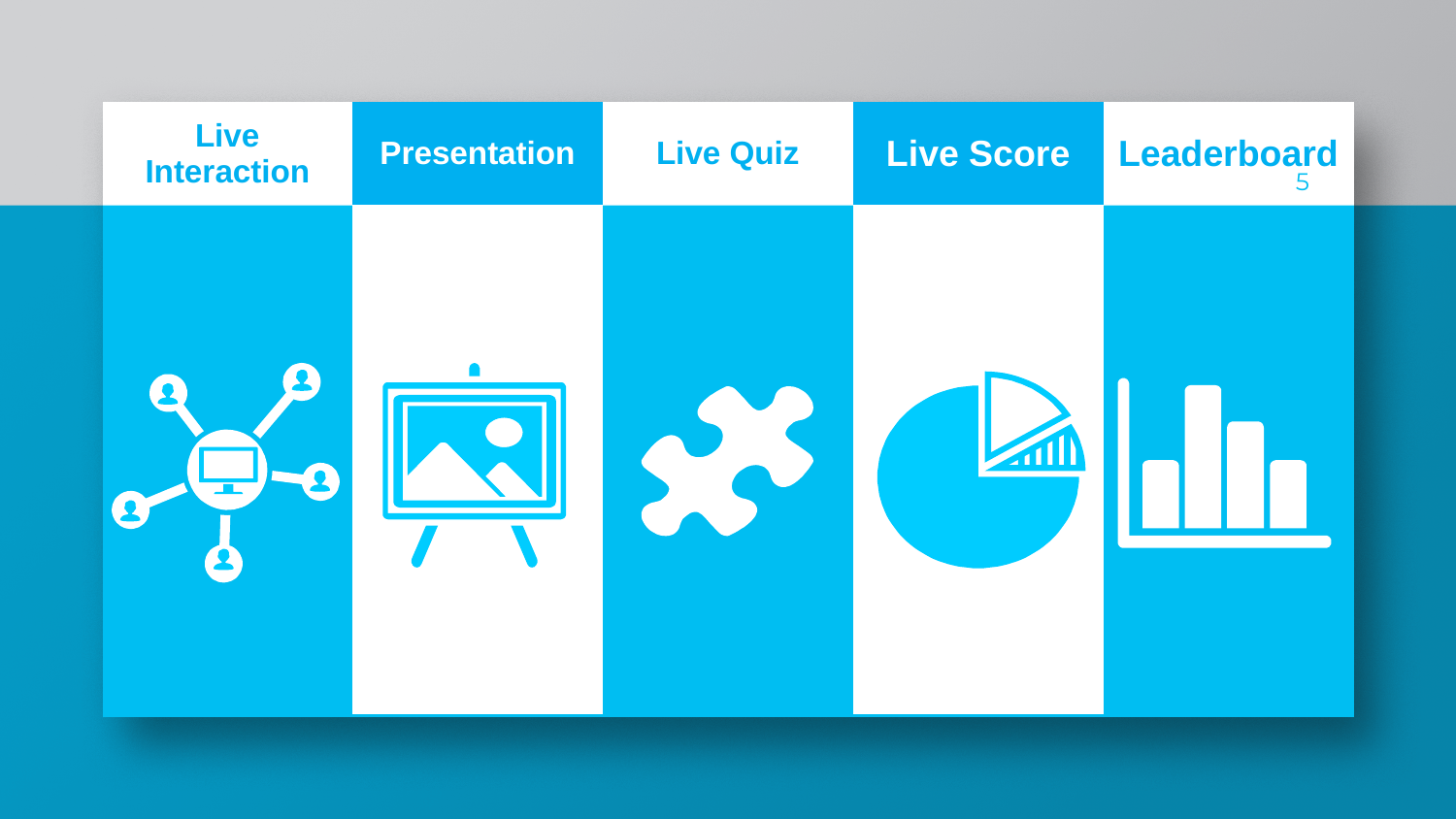

| Live Interaction | Presentation | Live Quiz | Live Score | Leaderboard |
| --- | --- | --- | --- | --- |
|  |  |  |  |  |
5